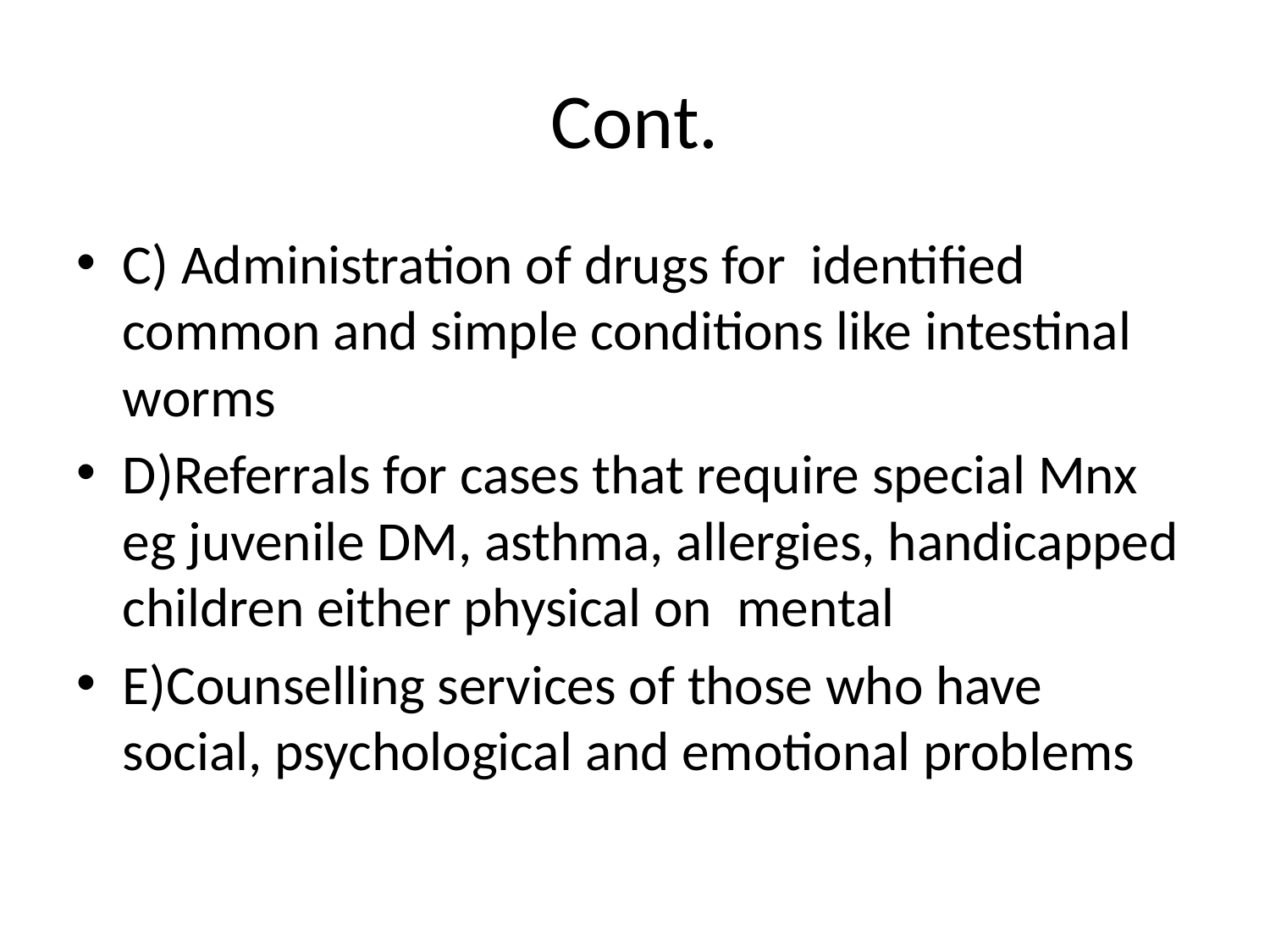

# Cont.
C) Administration of drugs for  identified common and simple conditions like intestinal worms
D)Referrals for cases that require special Mnx eg juvenile DM, asthma, allergies, handicapped children either physical on  mental
E)Counselling services of those who have social, psychological and emotional problems